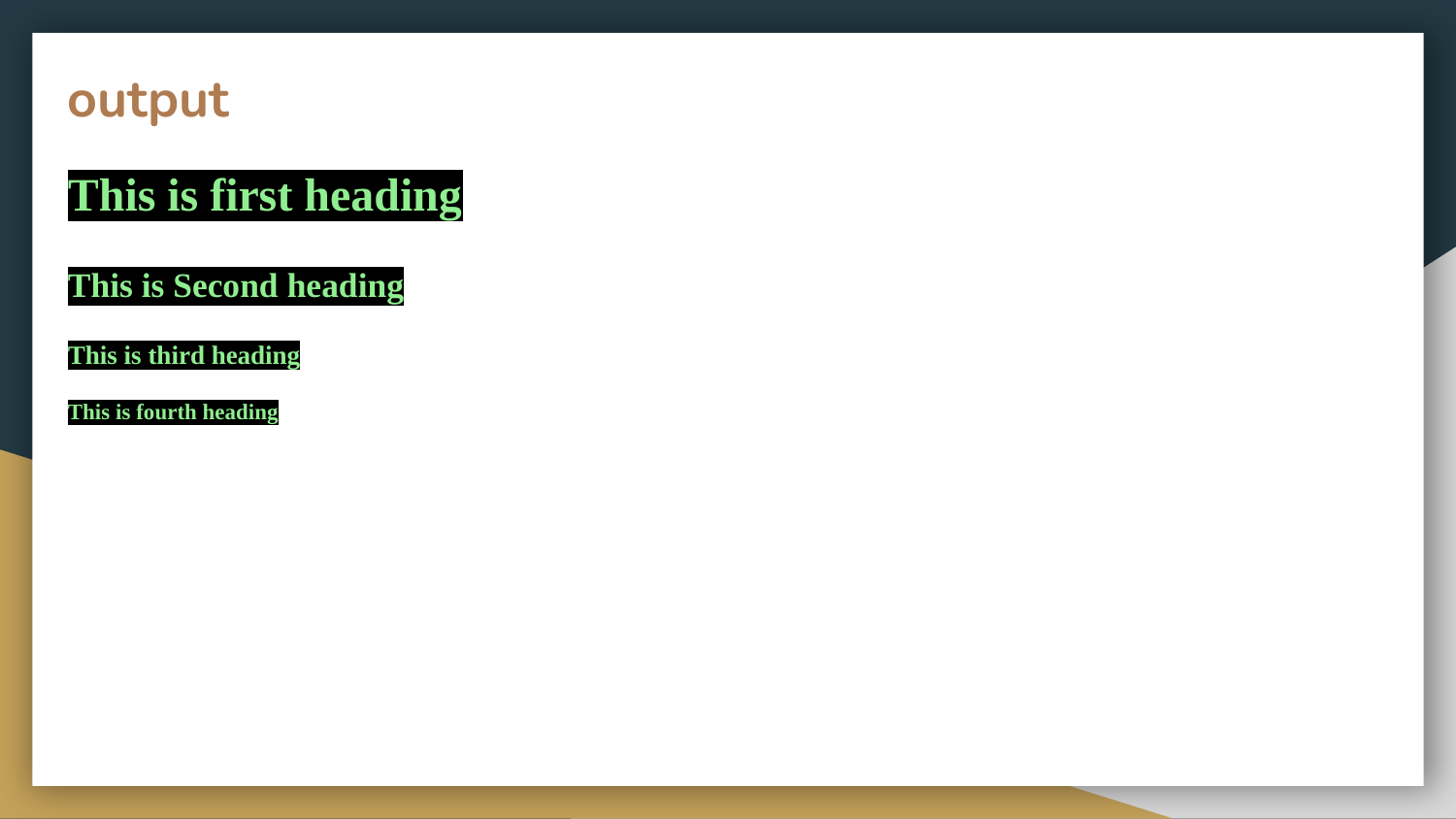

# output
This is first heading
This is Second heading
This is third heading
This is fourth heading